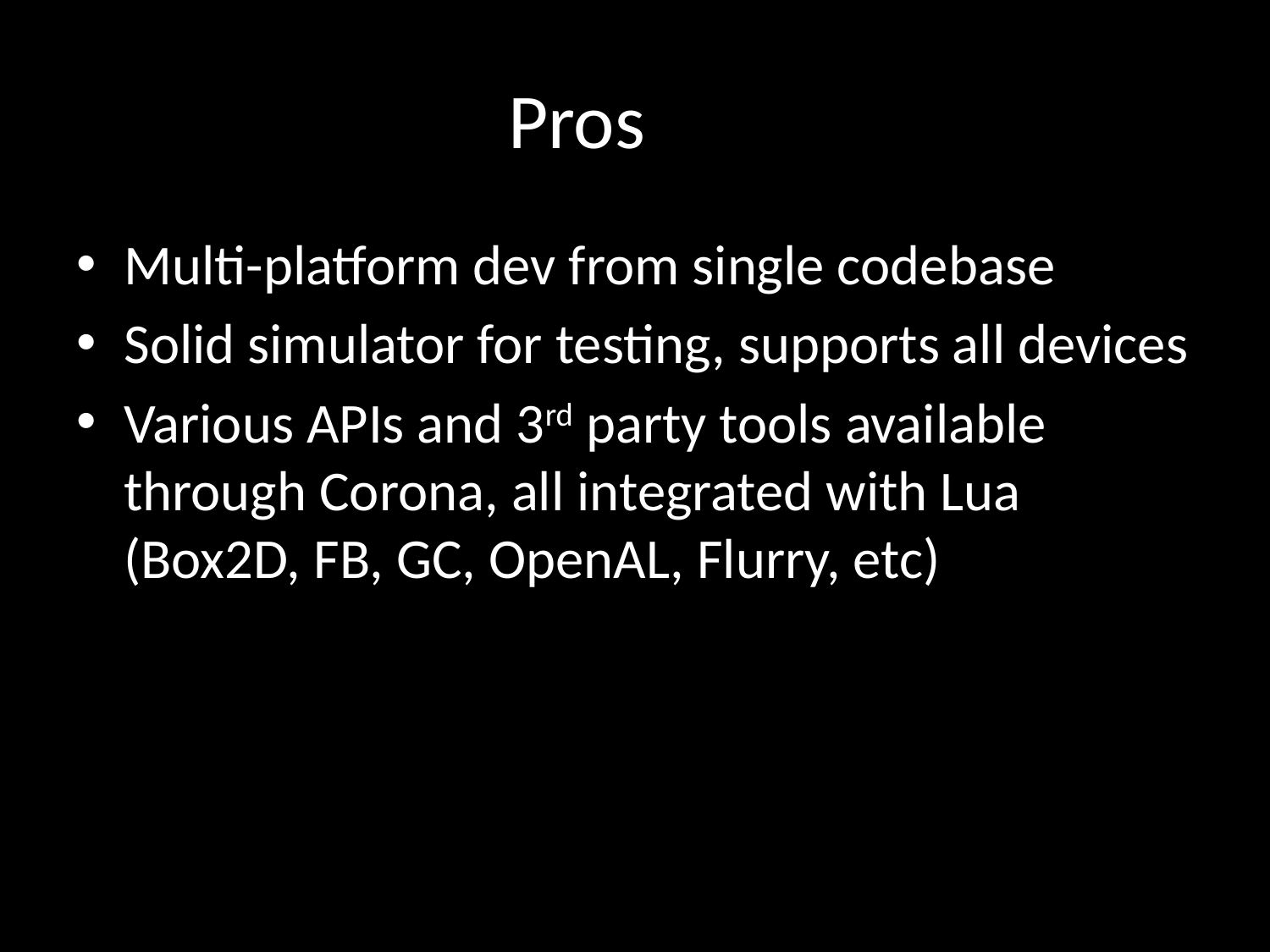

# Pros
Multi-platform dev from single codebase
Solid simulator for testing, supports all devices
Various APIs and 3rd party tools available through Corona, all integrated with Lua (Box2D, FB, GC, OpenAL, Flurry, etc)